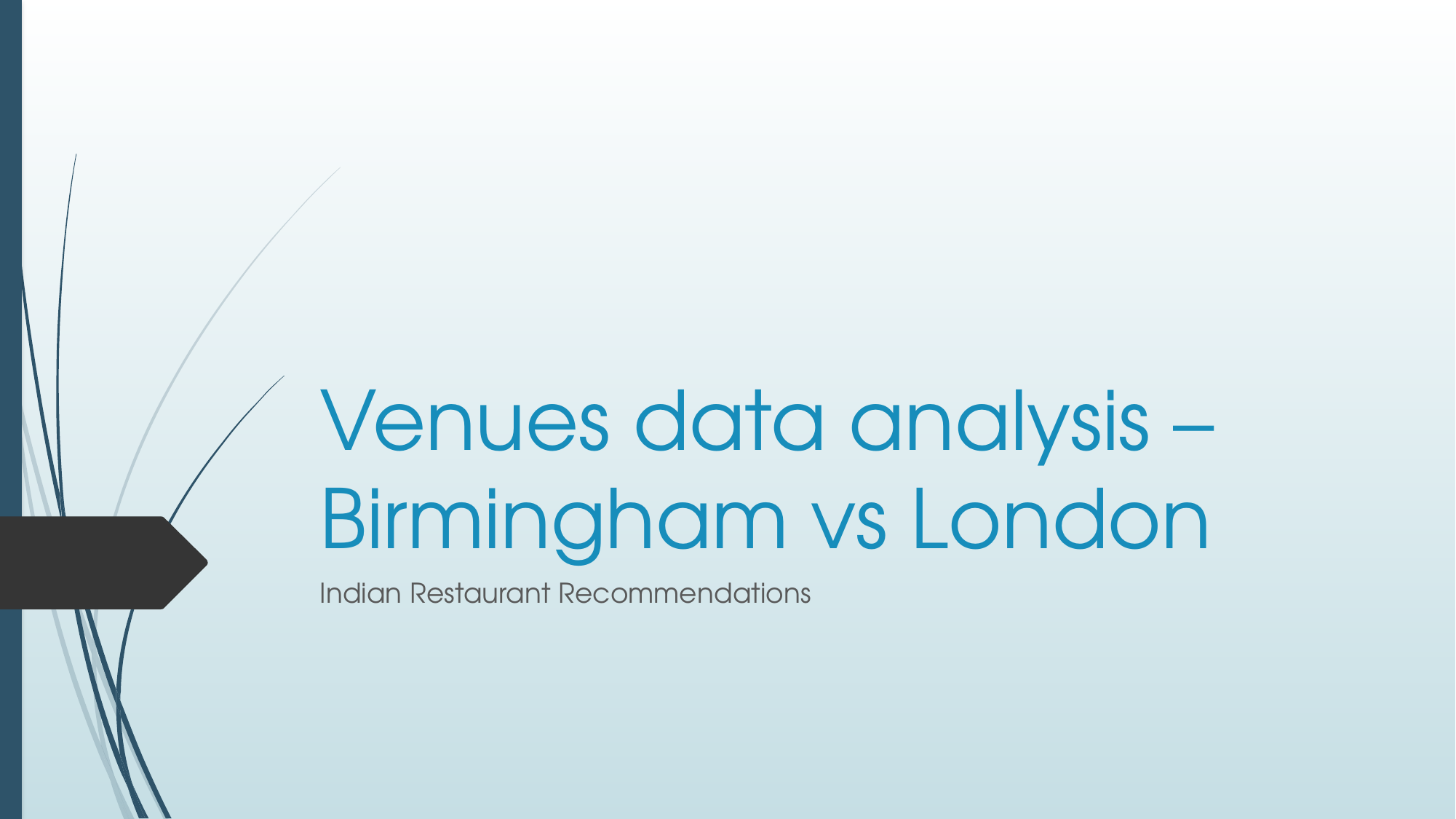

# Venues data analysis – Birmingham vs London
Indian Restaurant Recommendations